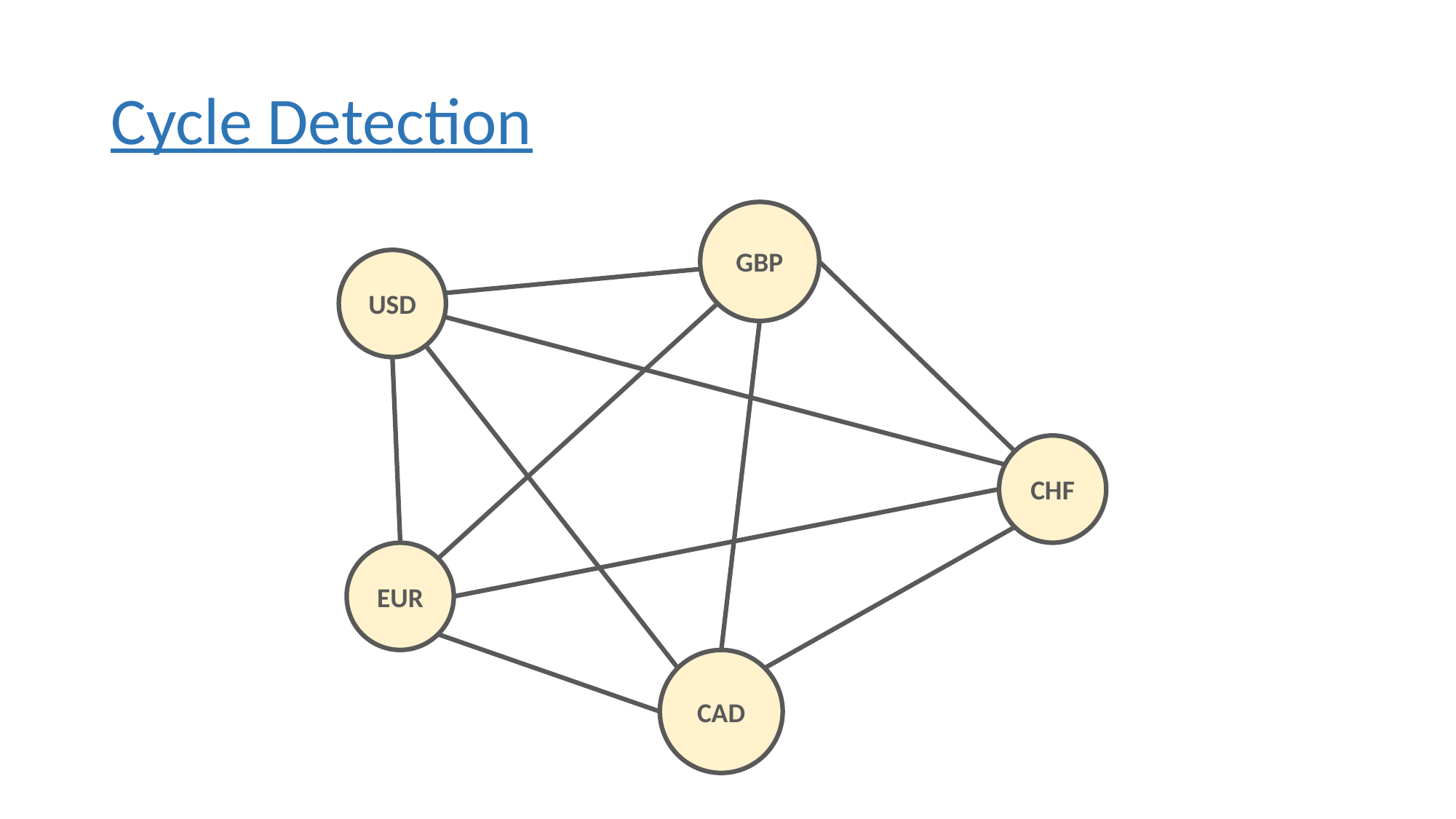

# Cycle Detection
GBP
USD
CHF
EUR
CAD